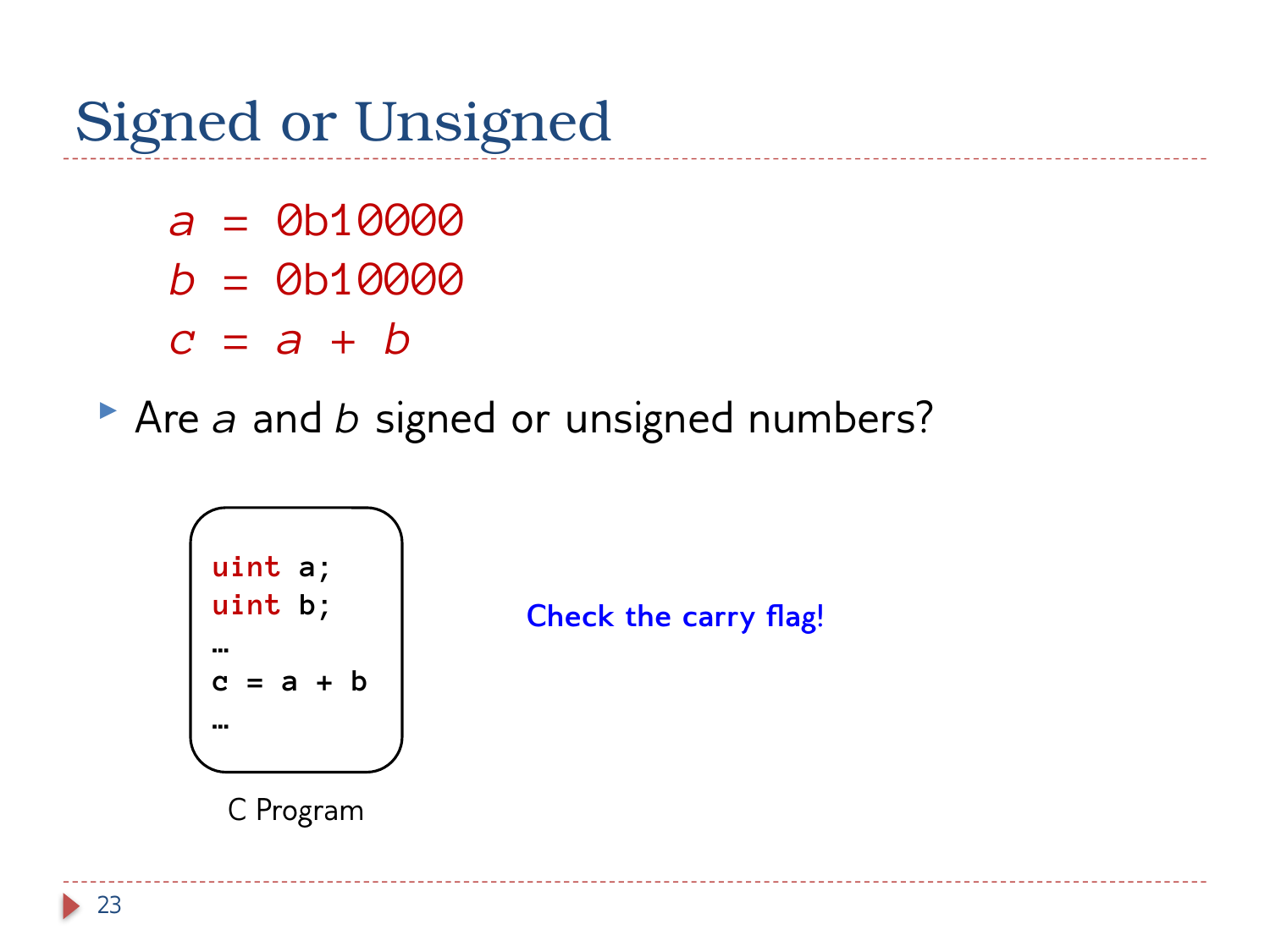

# Signed or Unsigned
a = 0b10000
b = 0b10000
c = a + b
Are a and b signed or unsigned numbers?
uint a;
uint b;
…
c = a + b
…
Check the carry flag!
C Program
23